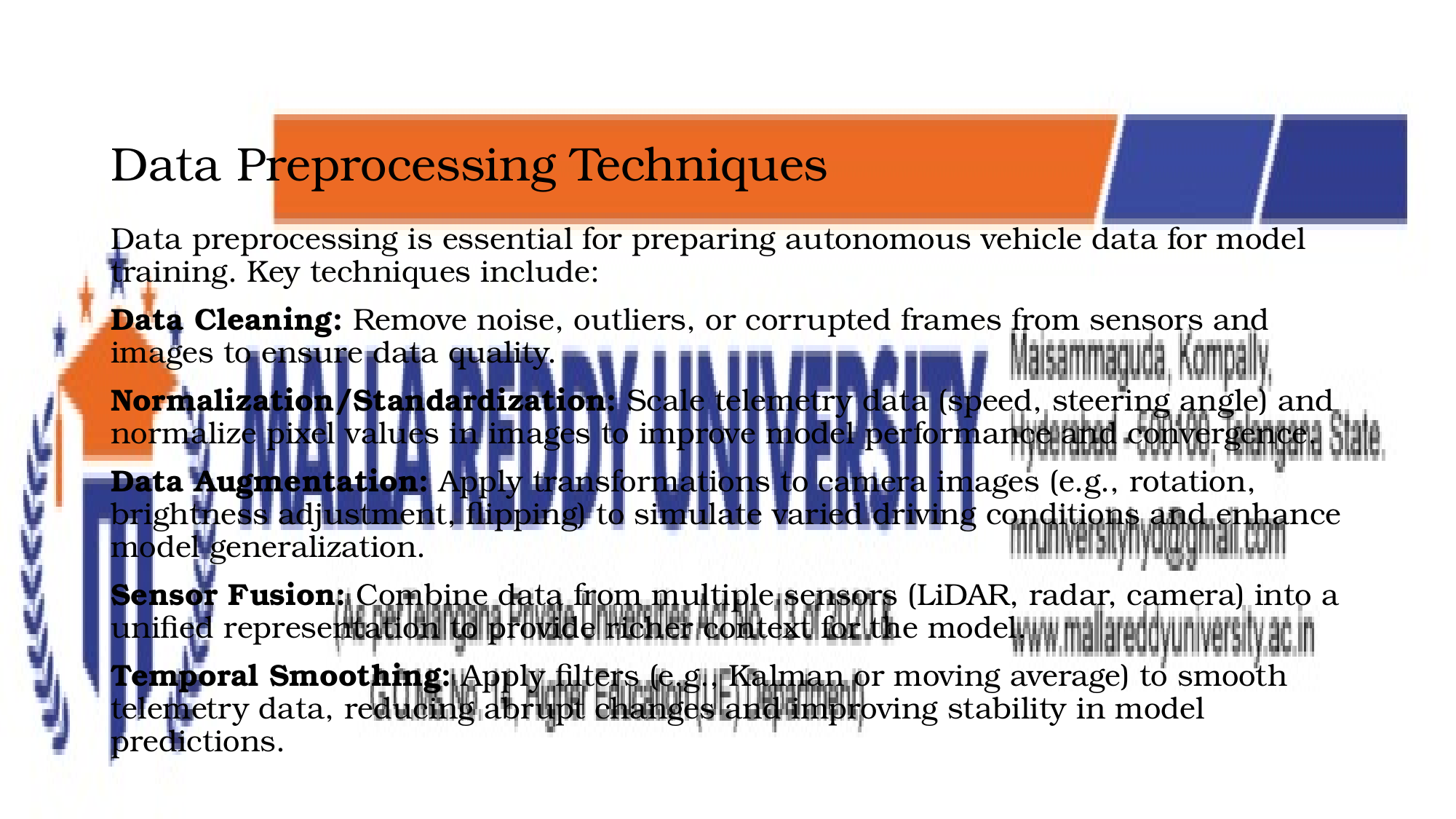

# Data Preprocessing Techniques
Data preprocessing is essential for preparing autonomous vehicle data for model training. Key techniques include:
Data Cleaning: Remove noise, outliers, or corrupted frames from sensors and images to ensure data quality.
Normalization/Standardization: Scale telemetry data (speed, steering angle) and normalize pixel values in images to improve model performance and convergence.
Data Augmentation: Apply transformations to camera images (e.g., rotation, brightness adjustment, flipping) to simulate varied driving conditions and enhance model generalization.
Sensor Fusion: Combine data from multiple sensors (LiDAR, radar, camera) into a unified representation to provide richer context for the model.
Temporal Smoothing: Apply filters (e.g., Kalman or moving average) to smooth telemetry data, reducing abrupt changes and improving stability in model predictions.